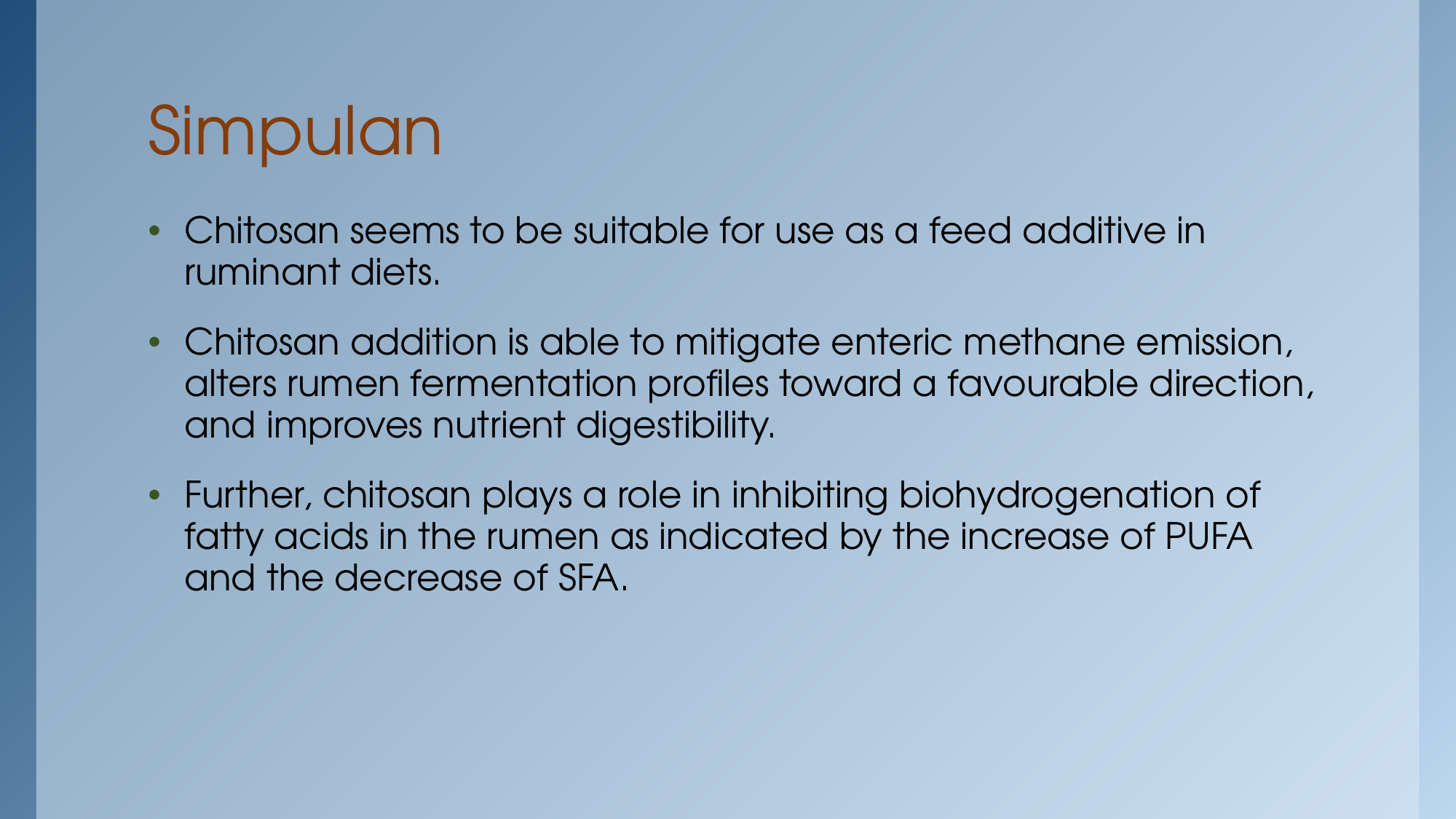

# Simpulan
Chitosan seems to be suitable for use as a feed additive in ruminant diets.
Chitosan addition is able to mitigate enteric methane emission, alters rumen fermentation profiles toward a favourable direction, and improves nutrient digestibility.
Further, chitosan plays a role in inhibiting biohydrogenation of fatty acids in the rumen as indicated by the increase of PUFA and the decrease of SFA.